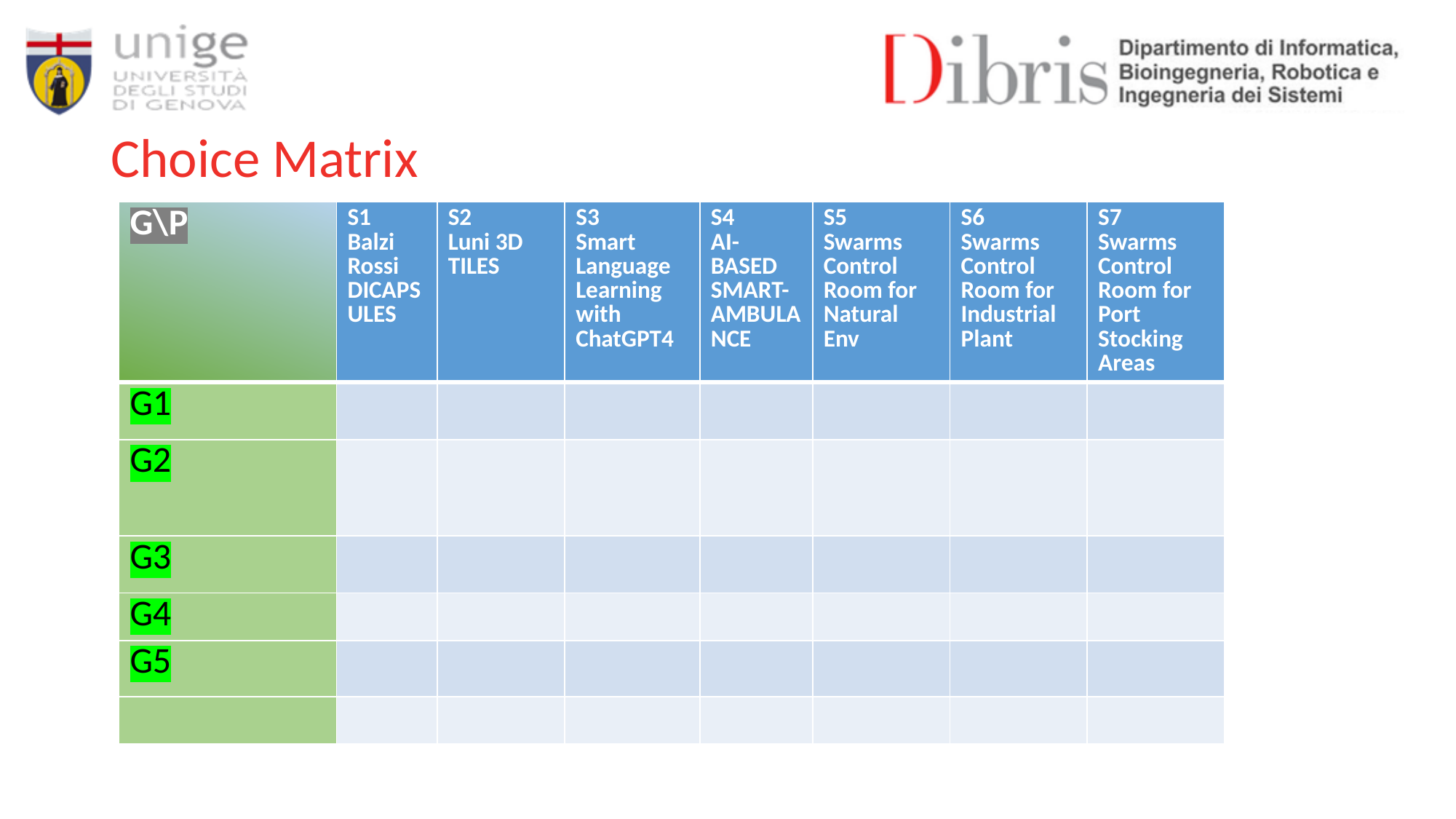

# Choice Matrix
| G\P | S1 Balzi Rossi DICAPSULES | S2 Luni 3D TILES | S3 Smart Language Learning with ChatGPT4 | S4 AI-BASED SMART-AMBULANCE | S5 Swarms Control Room for Natural Env | S6 Swarms Control Room for Industrial Plant | S7 Swarms Control Room for Port Stocking Areas |
| --- | --- | --- | --- | --- | --- | --- | --- |
| G1 |  |  |  |  |  |  |  |
| G2 |  |  |  |  |  |  |  |
| G3 |  |  |  |  |  |  |  |
| G4 |  |  |  |  |  |  |  |
| G5 |  |  |  |  |  |  |  |
|  |  |  |  |  |  |  |  |